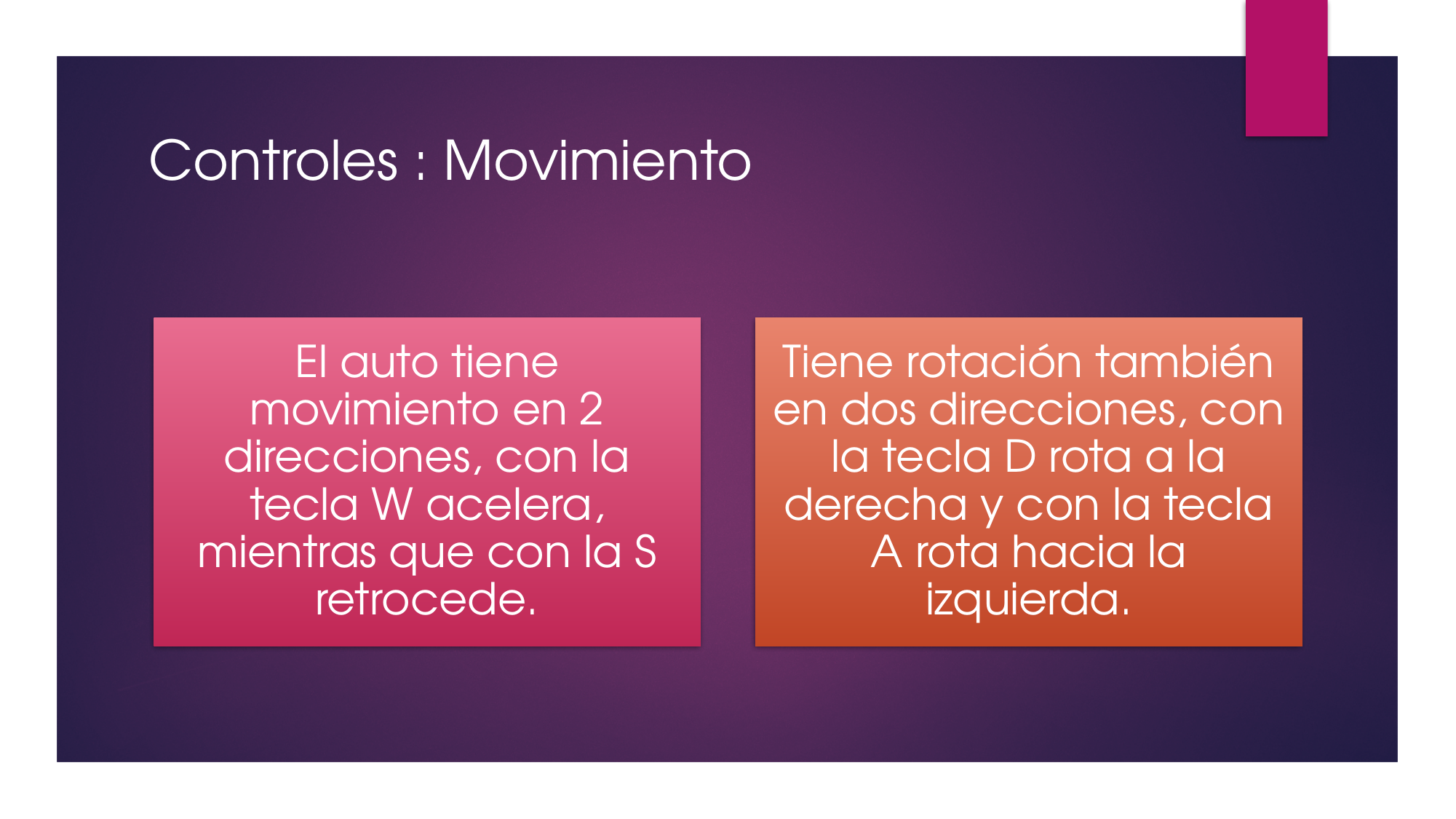

# Controles : Movimiento
El auto tiene movimiento en 2 direcciones, con la tecla W acelera, mientras que con la S retrocede.
Tiene rotación también en dos direcciones, con la tecla D rota a la derecha y con la tecla A rota hacia la izquierda.